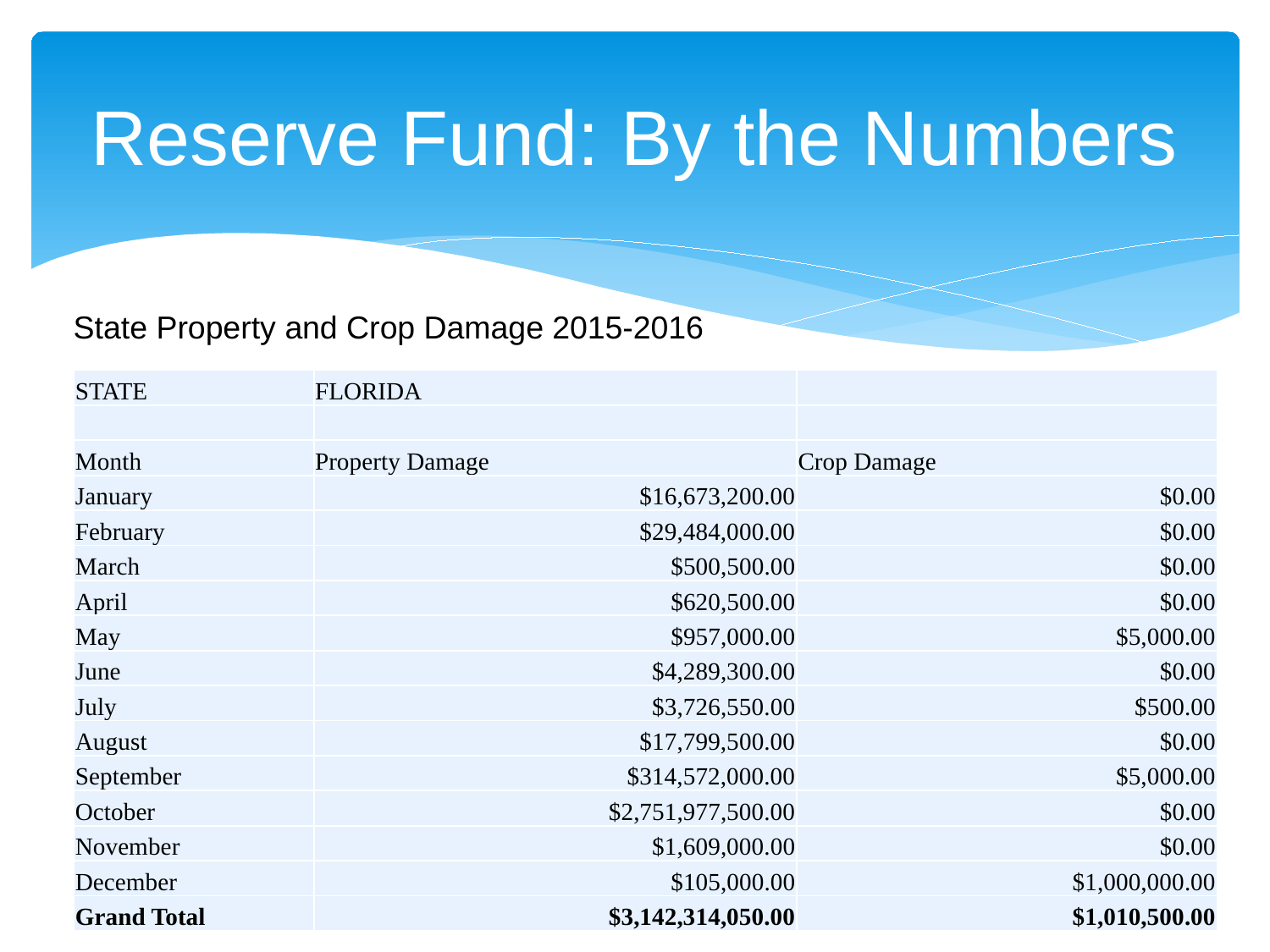

# Reserve Fund: By the Numbers
State Property and Crop Damage 2015-2016
| STATE | FLORIDA |  |
| --- | --- | --- |
|  |  |  |
| Month | Property Damage | Crop Damage |
| January | $16,673,200.00 | $0.00 |
| February | $29,484,000.00 | $0.00 |
| March | $500,500.00 | $0.00 |
| April | $620,500.00 | $0.00 |
| May | $957,000.00 | $5,000.00 |
| June | $4,289,300.00 | $0.00 |
| July | $3,726,550.00 | $500.00 |
| August | $17,799,500.00 | $0.00 |
| September | $314,572,000.00 | $5,000.00 |
| October | $2,751,977,500.00 | $0.00 |
| November | $1,609,000.00 | $0.00 |
| December | $105,000.00 | $1,000,000.00 |
| Grand Total | $3,142,314,050.00 | $1,010,500.00 |